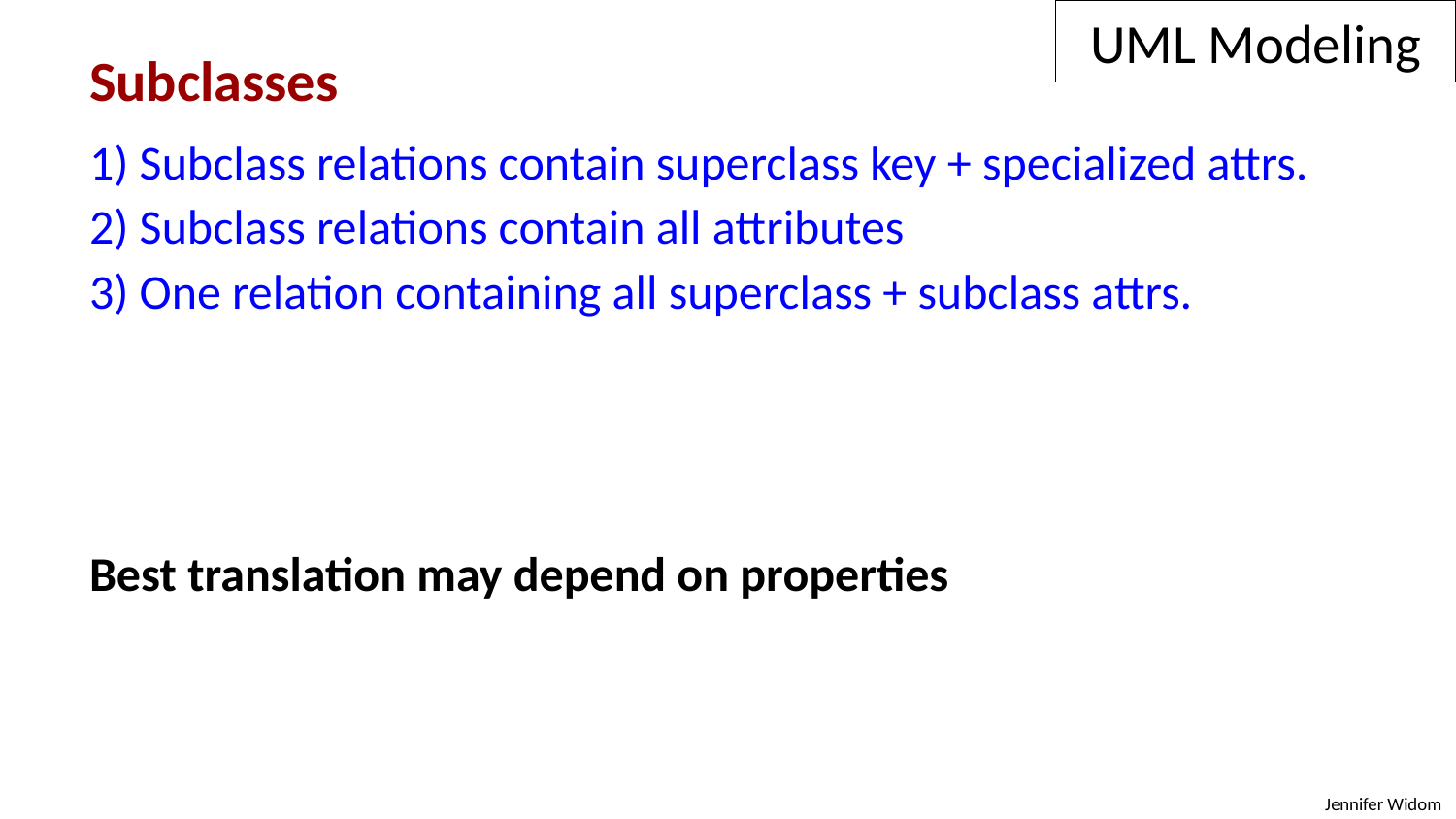

UML Modeling
Subclasses
1) Subclass relations contain superclass key + specialized attrs.
2) Subclass relations contain all attributes
3) One relation containing all superclass + subclass attrs.

Best translation may depend on properties